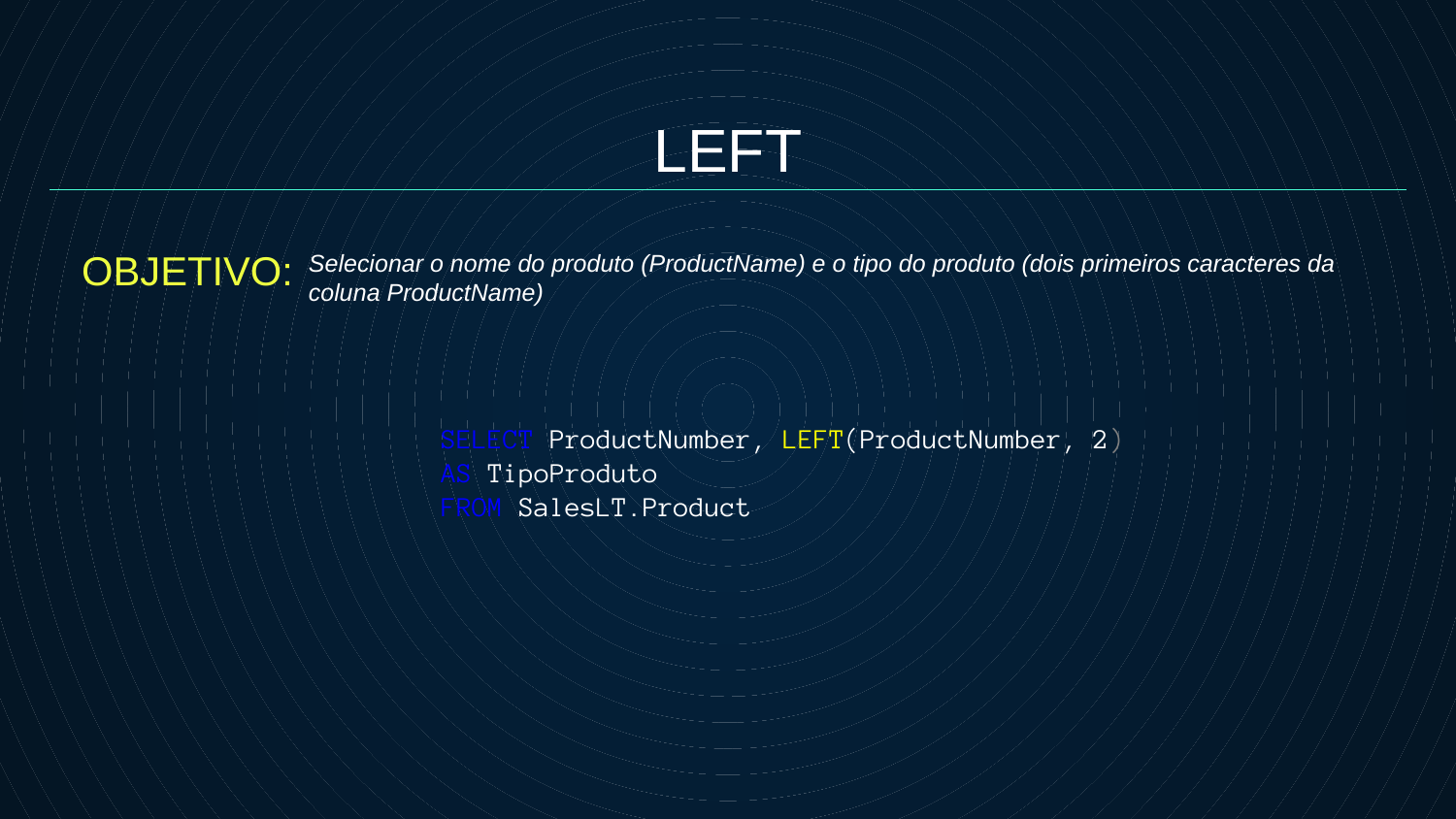

LEFT
OBJETIVO:
Selecionar o nome do produto (ProductName) e o tipo do produto (dois primeiros caracteres da coluna ProductName)
SELECT ProductNumber, LEFT(ProductNumber, 2) AS TipoProduto
FROM SalesLT.Product